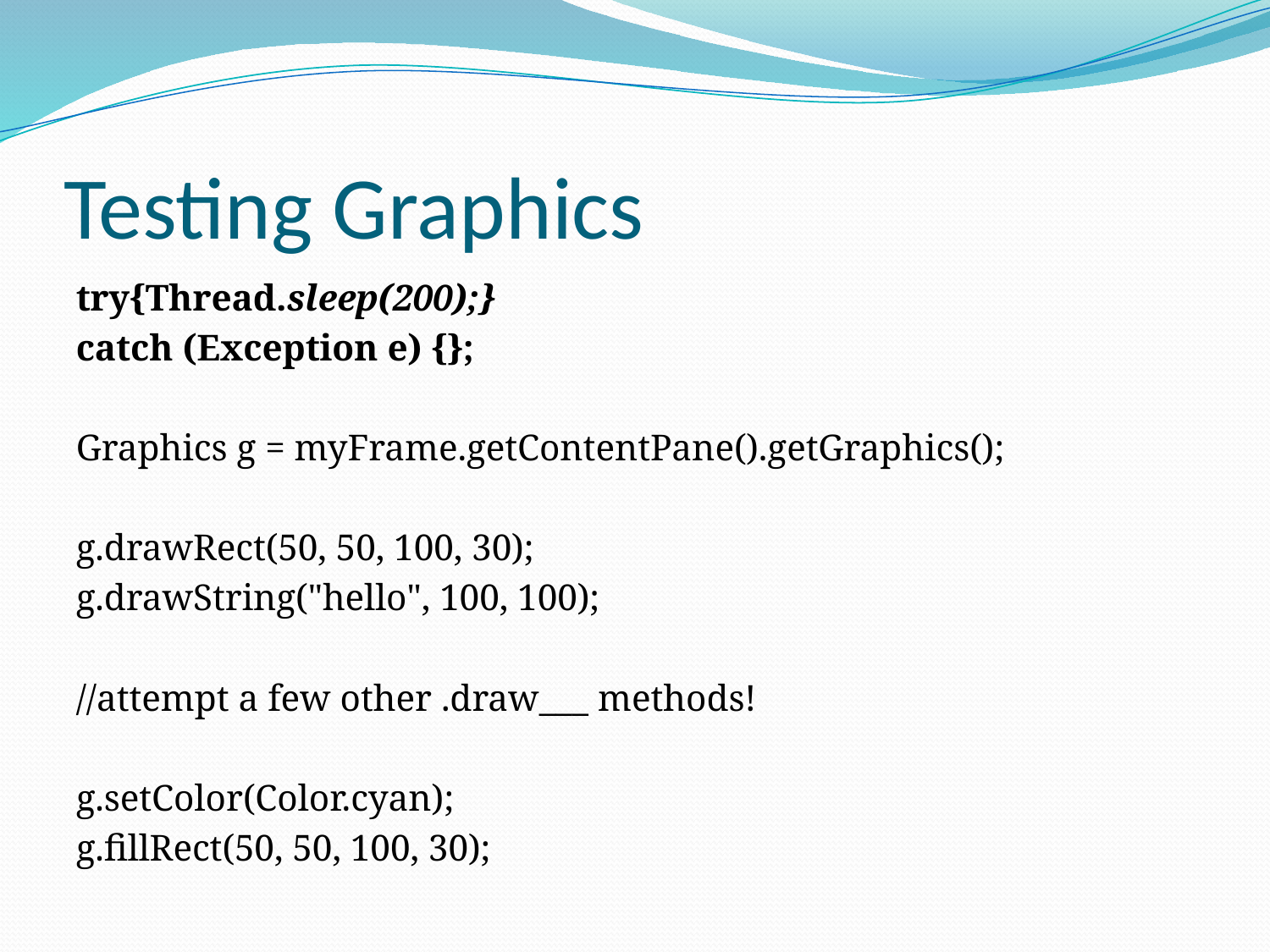

# Testing Graphics
try{Thread.sleep(200);}
catch (Exception e) {};

Graphics g = myFrame.getContentPane().getGraphics();

g.drawRect(50, 50, 100, 30);
g.drawString("hello", 100, 100);

//attempt a few other .draw___ methods!

g.setColor(Color.cyan);
g.fillRect(50, 50, 100, 30);